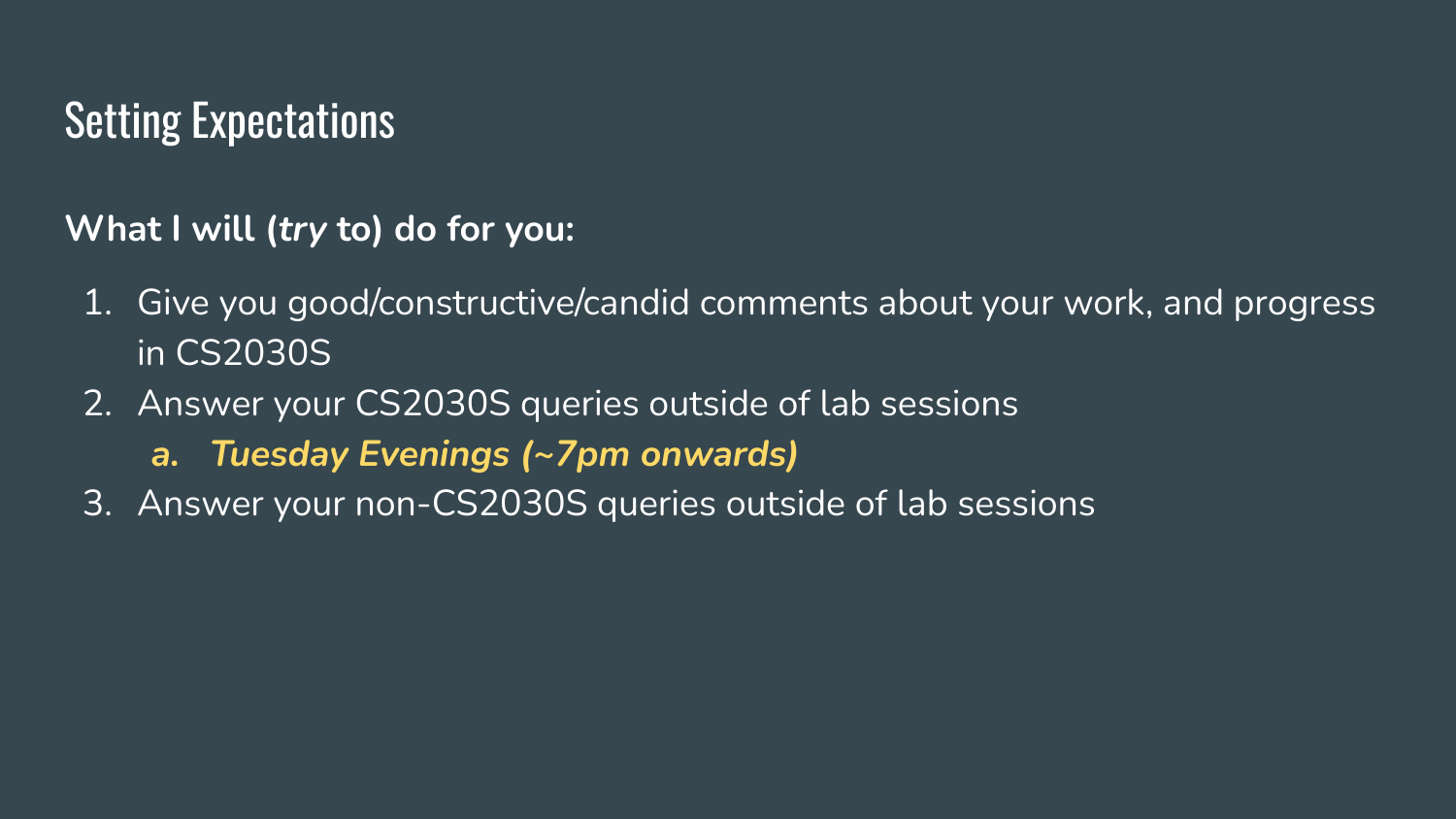

# Setting Expectations

What I will (try to) do for you:
Give you good/constructive/candid comments about your work, and progress in CS2030S
Answer your CS2030S queries outside of lab sessions
Tuesday Evenings (~7pm onwards)
Answer your non-CS2030S queries outside of lab sessions